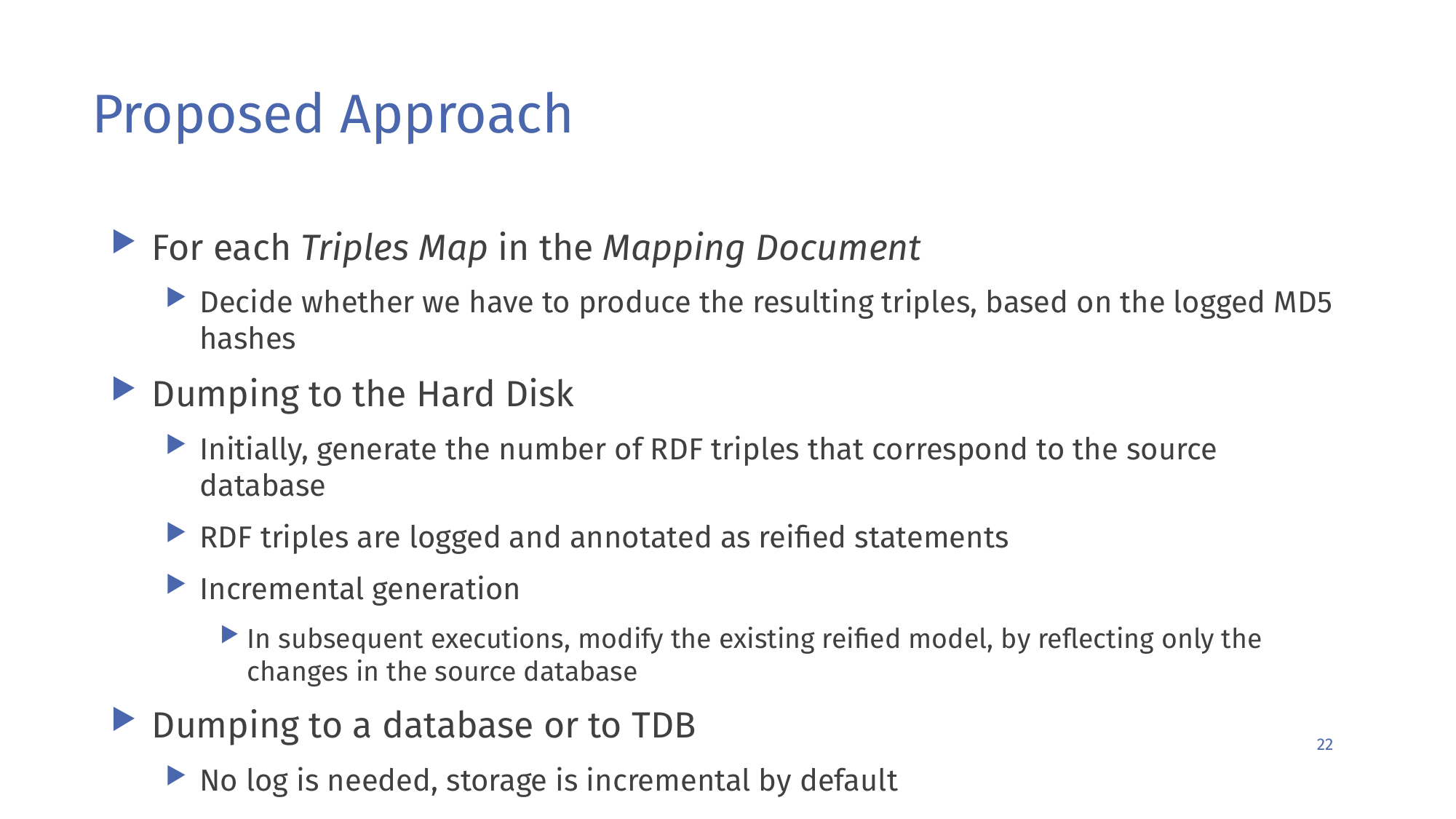

# Proposed Approach
For each Triples Map in the Mapping Document
Decide whether we have to produce the resulting triples, based on the logged MD5 hashes
Dumping to the Hard Disk
Initially, generate the number of RDF triples that correspond to the source database
RDF triples are logged and annotated as reified statements
Incremental generation
In subsequent executions, modify the existing reified model, by reflecting only the changes in the source database
Dumping to a database or to TDB
No log is needed, storage is incremental by default
22